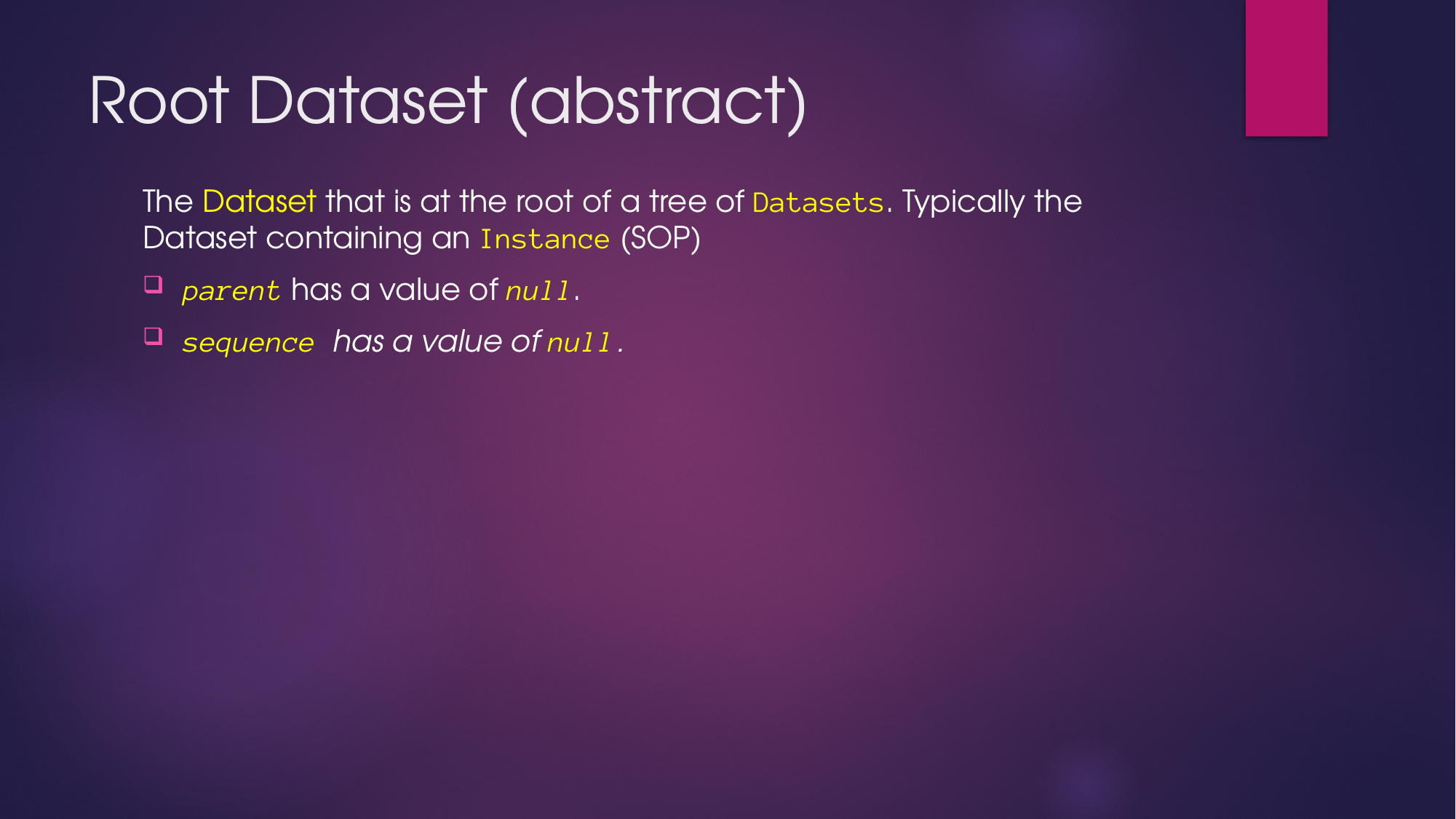

# Root Dataset (abstract)
The Dataset that is at the root of a tree of Datasets. Typically the Dataset containing an Instance (SOP)
parent has a value of null.
sequence has a value of null.